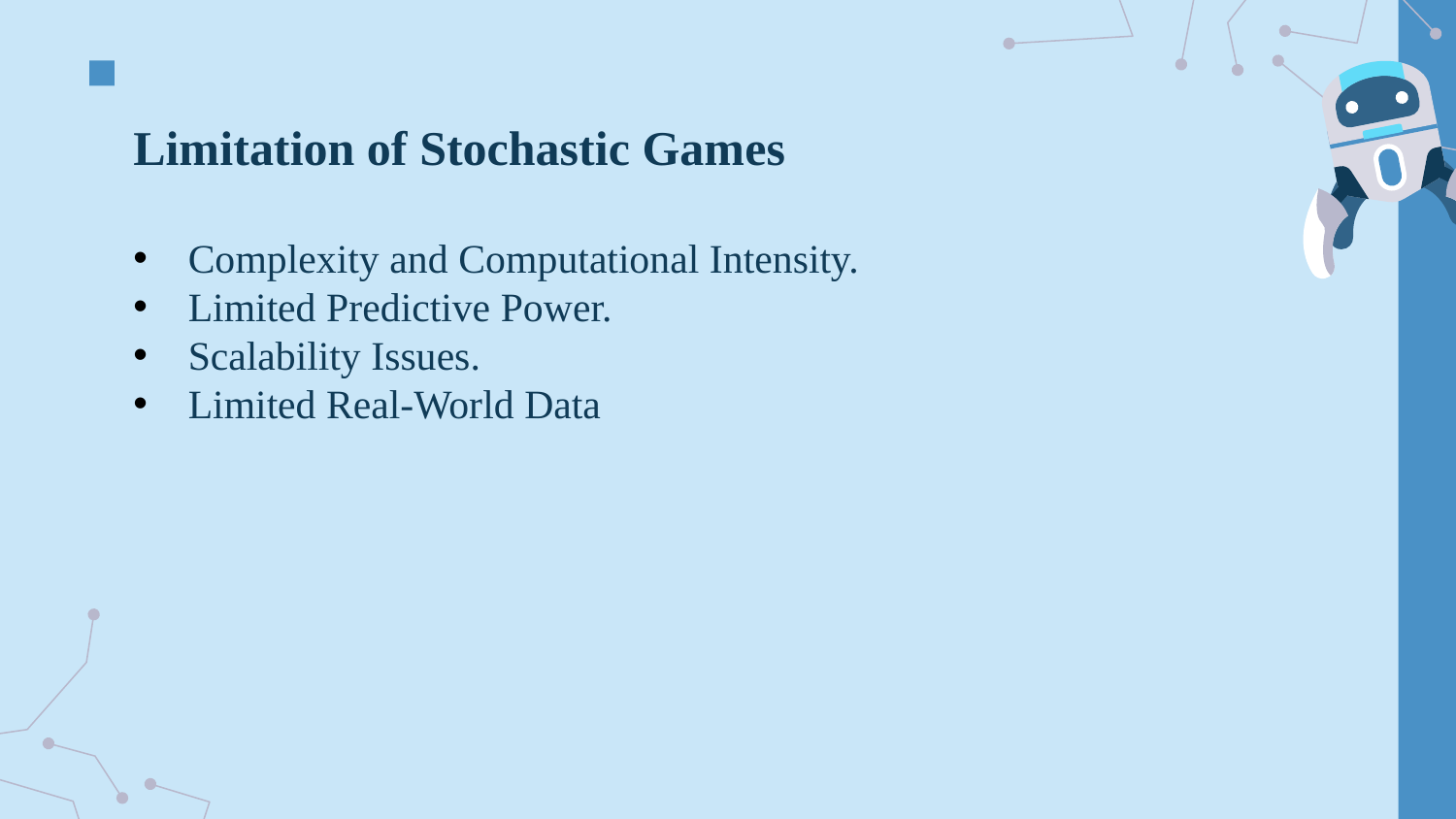

Limitation of Stochastic Games

Complexity and Computational Intensity.
Limited Predictive Power.
Scalability Issues.
Limited Real-World Data